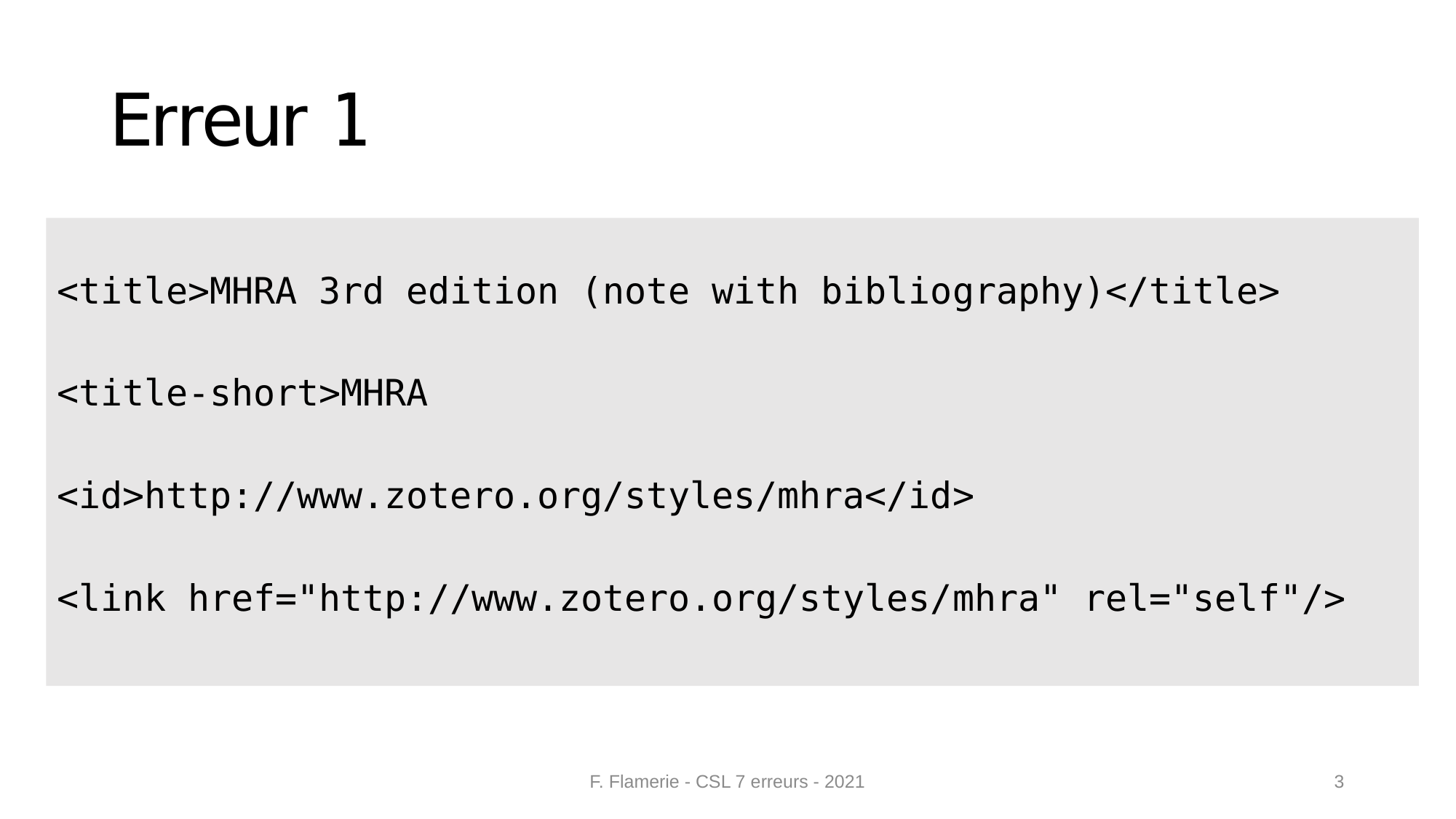

# Erreur 1
<title>MHRA 3rd edition (note with bibliography)</title>
<title-short>MHRA
<id>http://www.zotero.org/styles/mhra</id>
<link href="http://www.zotero.org/styles/mhra" rel="self"/>
F. Flamerie - CSL 7 erreurs - 2021
3